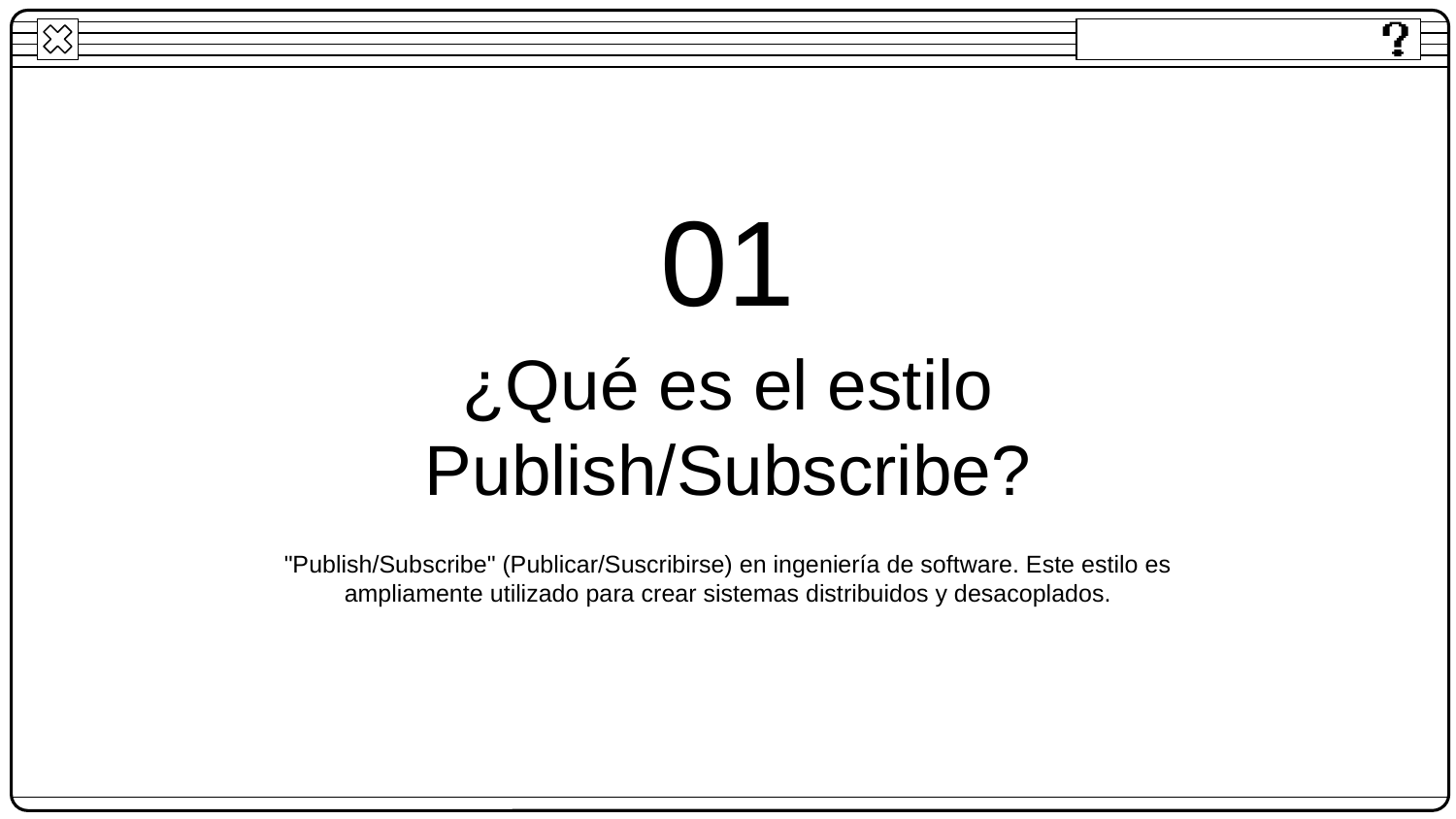

01
# ¿Qué es el estilo Publish/Subscribe?
"Publish/Subscribe" (Publicar/Suscribirse) en ingeniería de software. Este estilo es ampliamente utilizado para crear sistemas distribuidos y desacoplados.